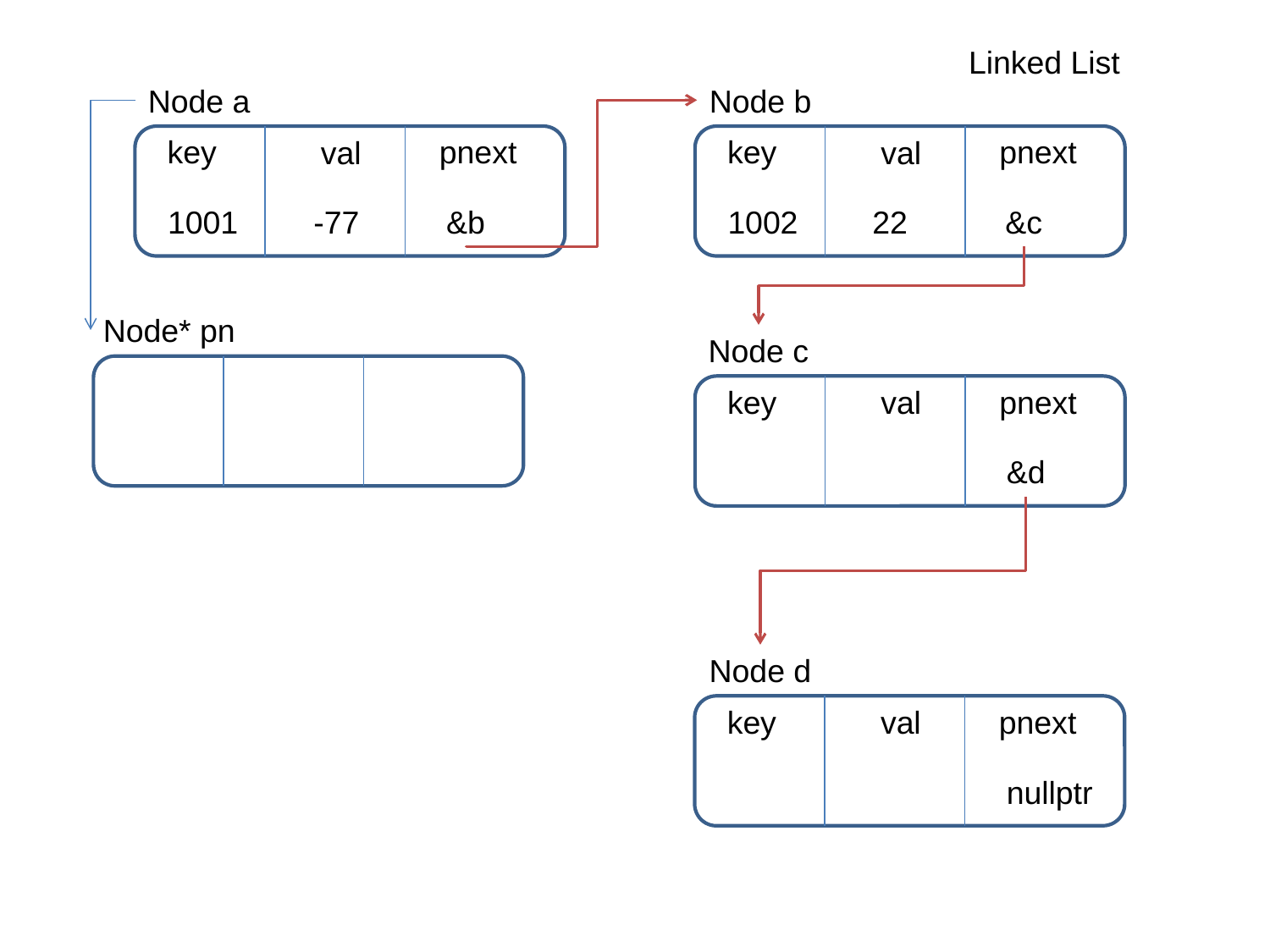

Linked List
Node a
Node b

key
pnext

key
pnext
val
val
1001
-77
&b
1002
22
&c
Node* pn
Node c

key
pnext
val
&d
Node d

key
pnext
val
nullptr